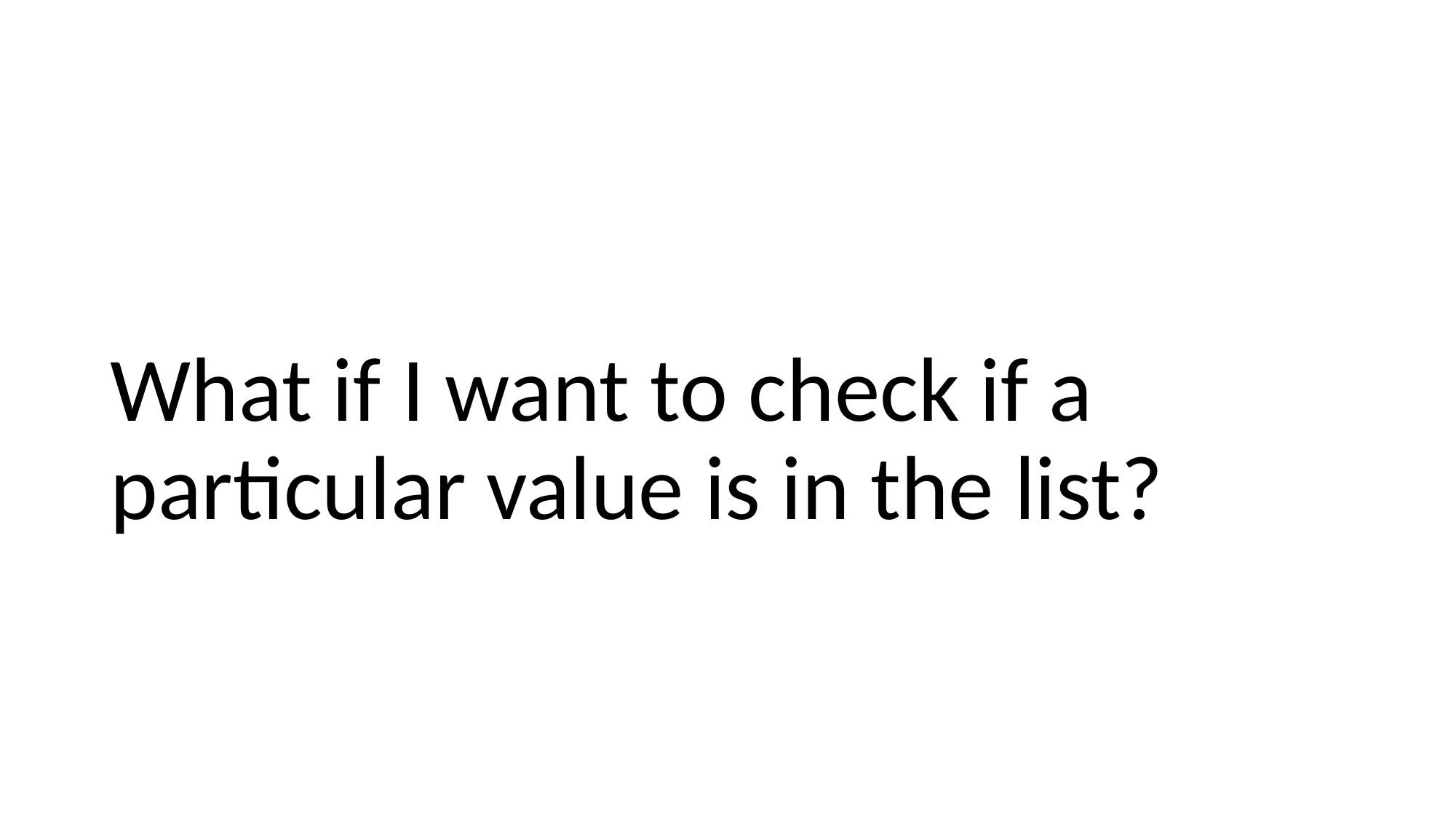

# What if I want to check if a particular value is in the list?